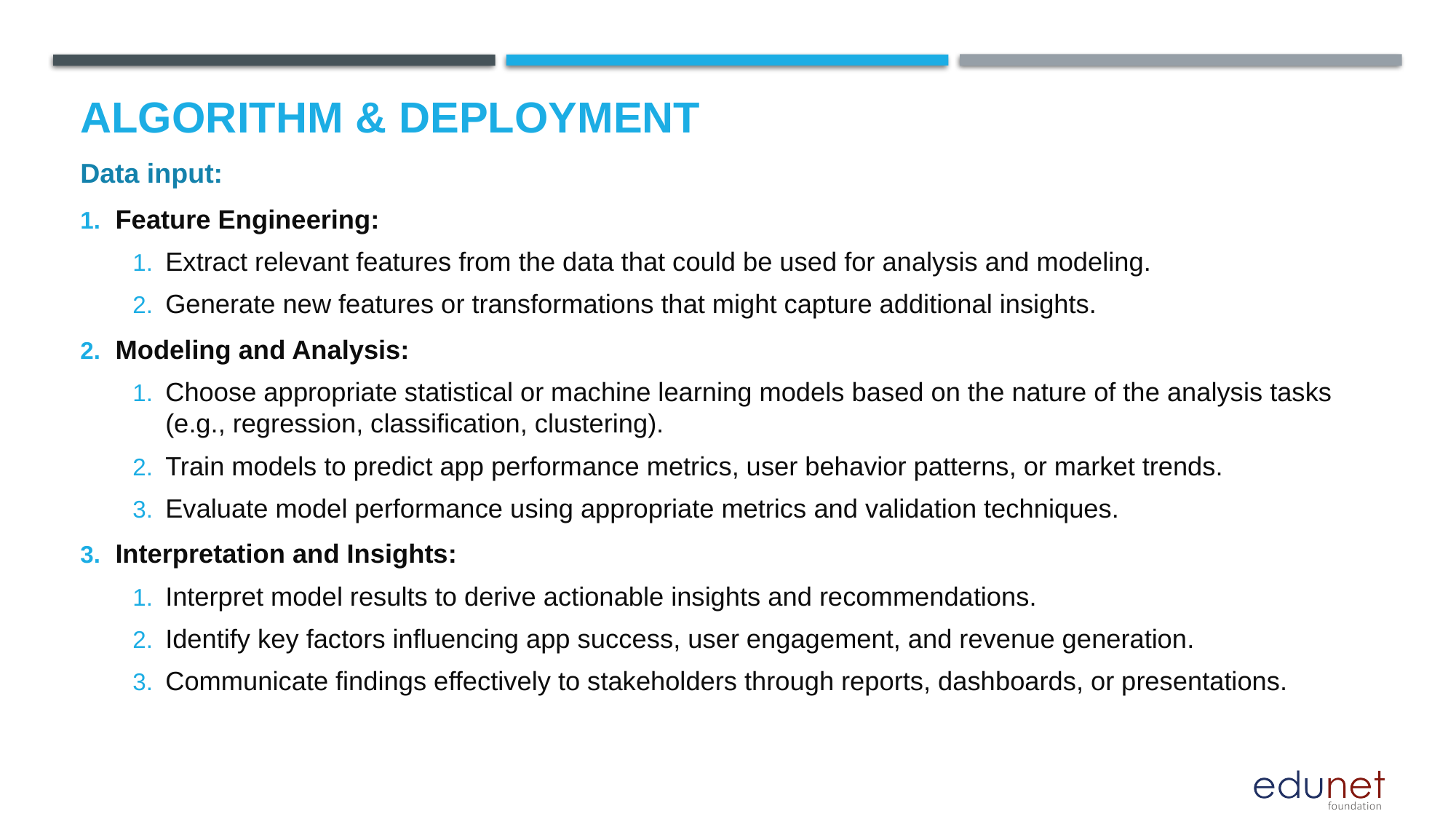

# Algorithm & Deployment
Data input:
Feature Engineering:
Extract relevant features from the data that could be used for analysis and modeling.
Generate new features or transformations that might capture additional insights.
Modeling and Analysis:
Choose appropriate statistical or machine learning models based on the nature of the analysis tasks (e.g., regression, classification, clustering).
Train models to predict app performance metrics, user behavior patterns, or market trends.
Evaluate model performance using appropriate metrics and validation techniques.
Interpretation and Insights:
Interpret model results to derive actionable insights and recommendations.
Identify key factors influencing app success, user engagement, and revenue generation.
Communicate findings effectively to stakeholders through reports, dashboards, or presentations.